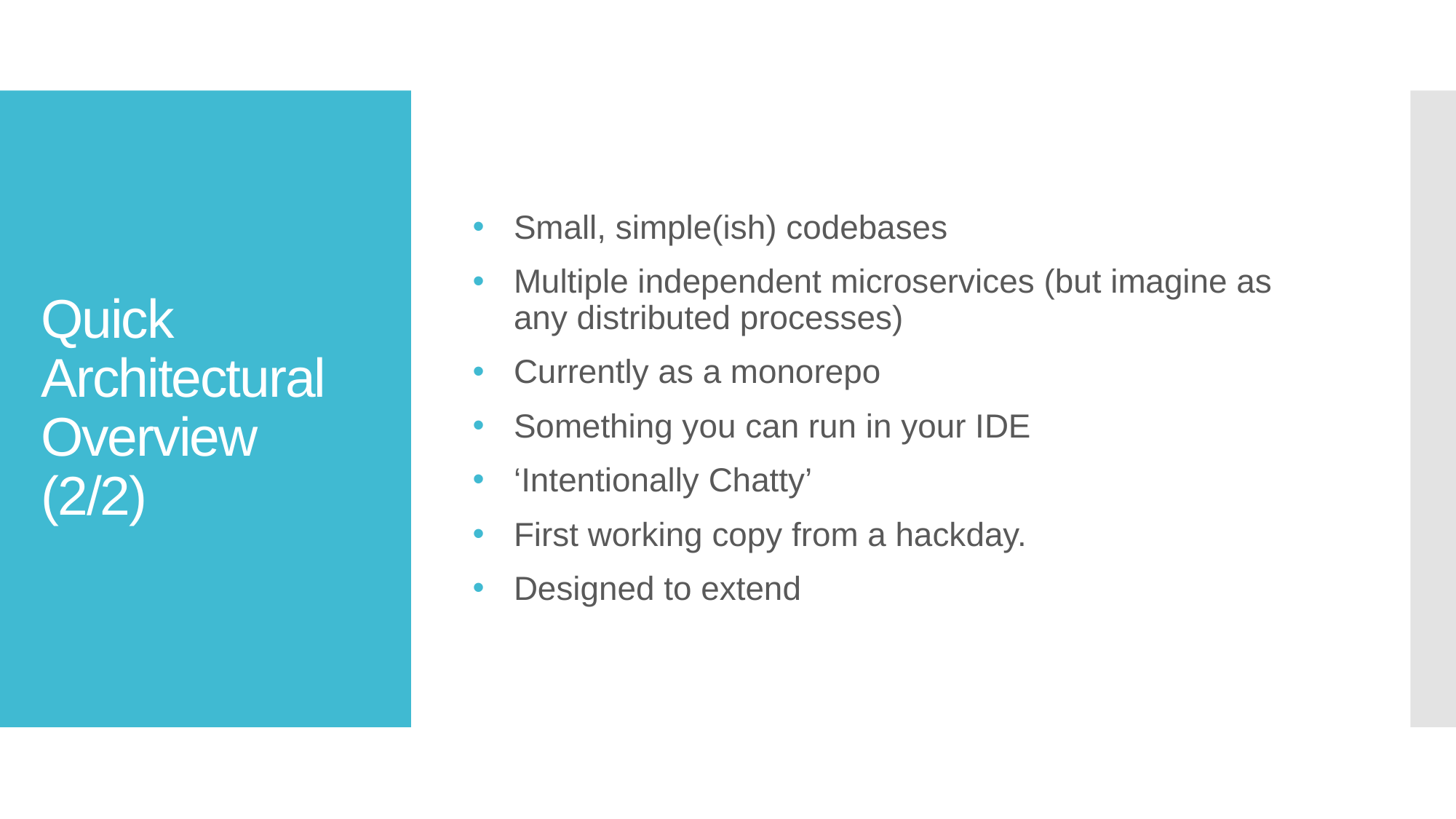

Small, simple(ish) codebases
Multiple independent microservices (but imagine as any distributed processes)
Currently as a monorepo
Something you can run in your IDE
‘Intentionally Chatty’
First working copy from a hackday.
Designed to extend
# Quick Architectural Overview (2/2)